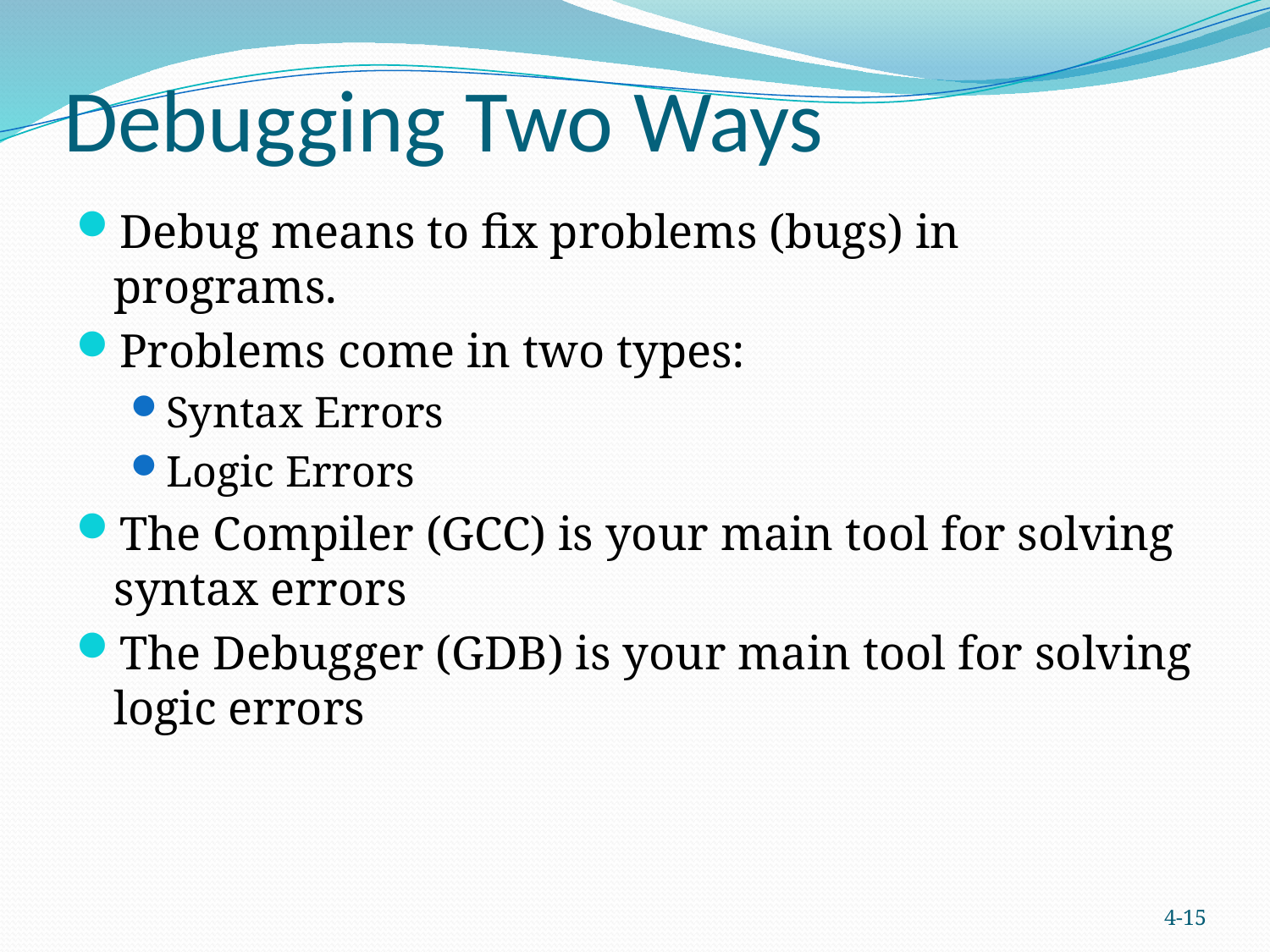

# Debugging Two Ways
Debug means to fix problems (bugs) in programs.
Problems come in two types:
Syntax Errors
Logic Errors
The Compiler (GCC) is your main tool for solving syntax errors
The Debugger (GDB) is your main tool for solving logic errors
4-15